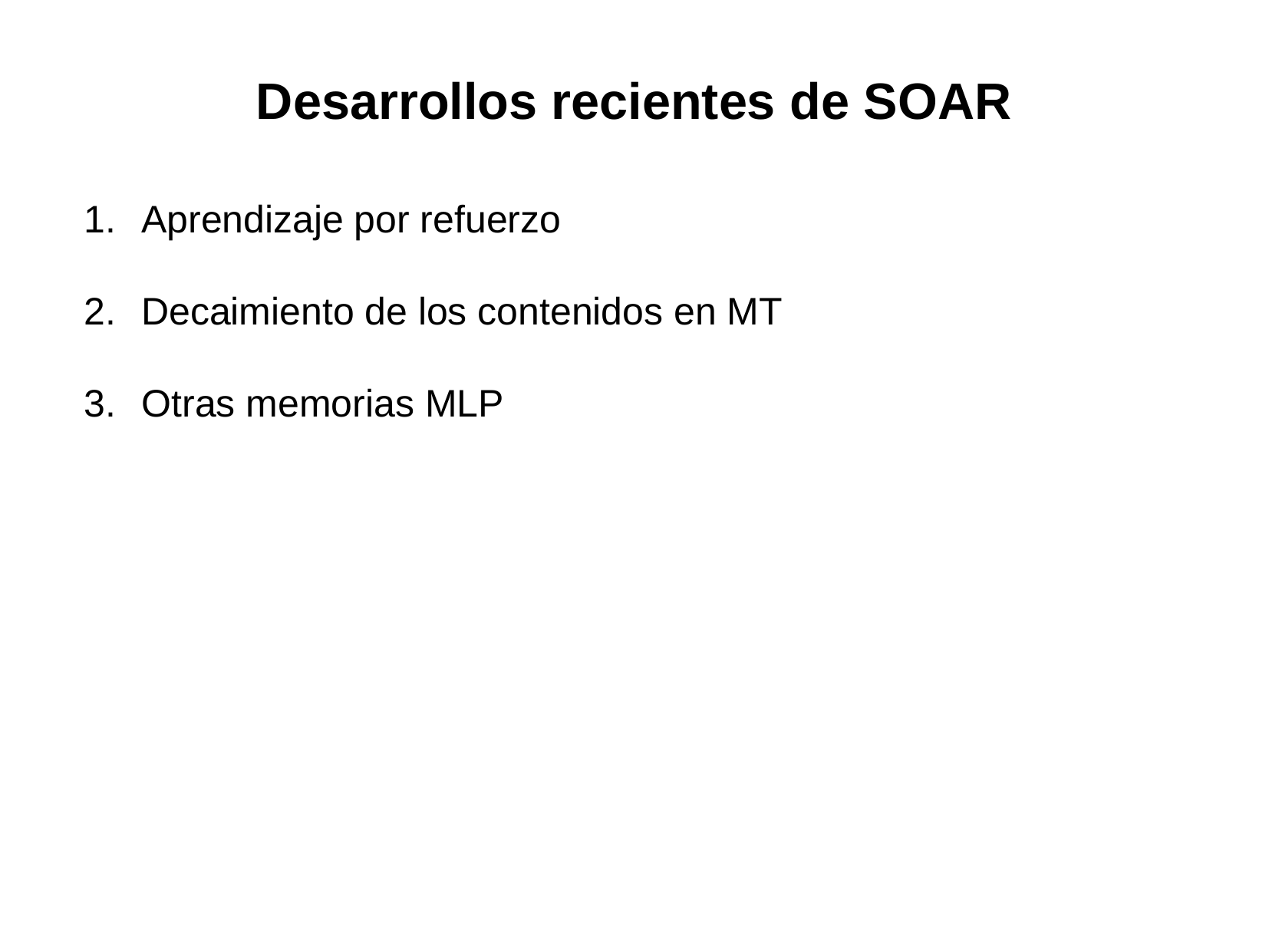

# Desarrollos recientes de SOAR
Aprendizaje por refuerzo

Decaimiento de los contenidos en MT

Otras memorias MLP